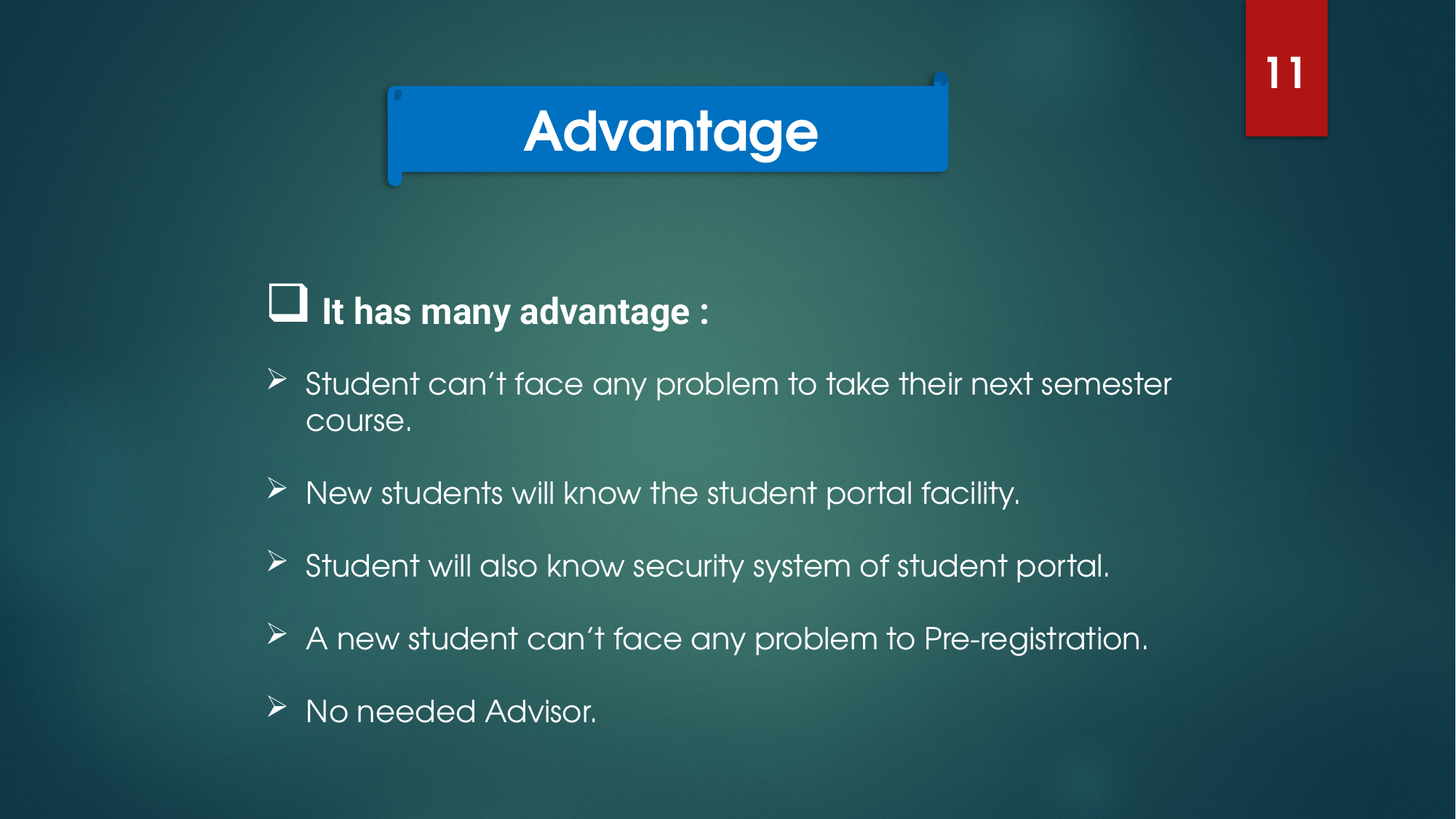

11
Advantage
 It has many advantage :

Student can’t face any problem to take their next semester course.

New students will know the student portal facility.

Student will also know security system of student portal.

A new student can’t face any problem to Pre-registration.

No needed Advisor.